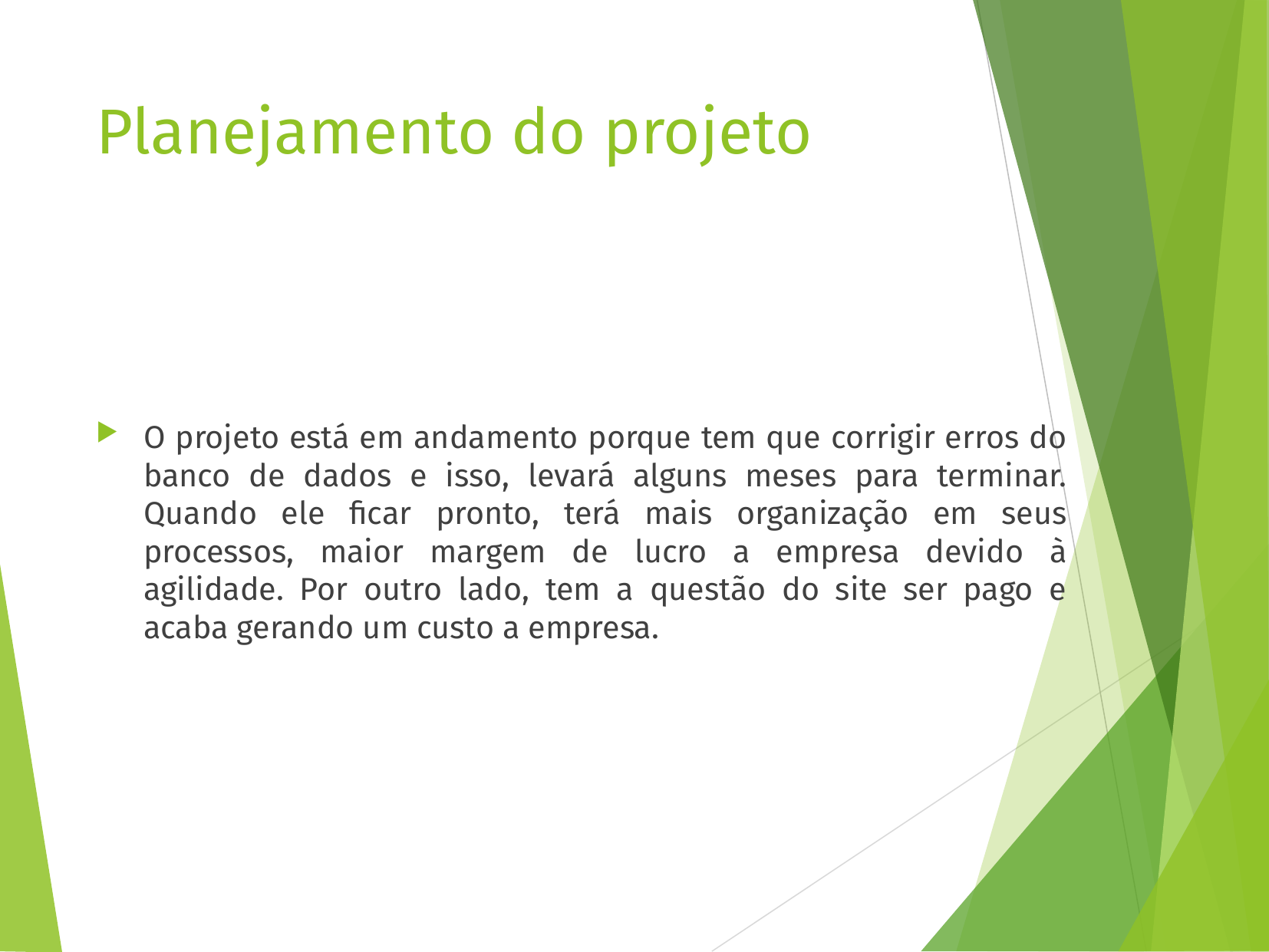

# Planejamento do projeto

O projeto está em andamento porque tem que corrigir erros do banco de dados e isso, levará alguns meses para terminar. Quando ele ficar pronto, terá mais organização em seus processos, maior margem de lucro a empresa devido à agilidade. Por outro lado, tem a questão do site ser pago e acaba gerando um custo a empresa.